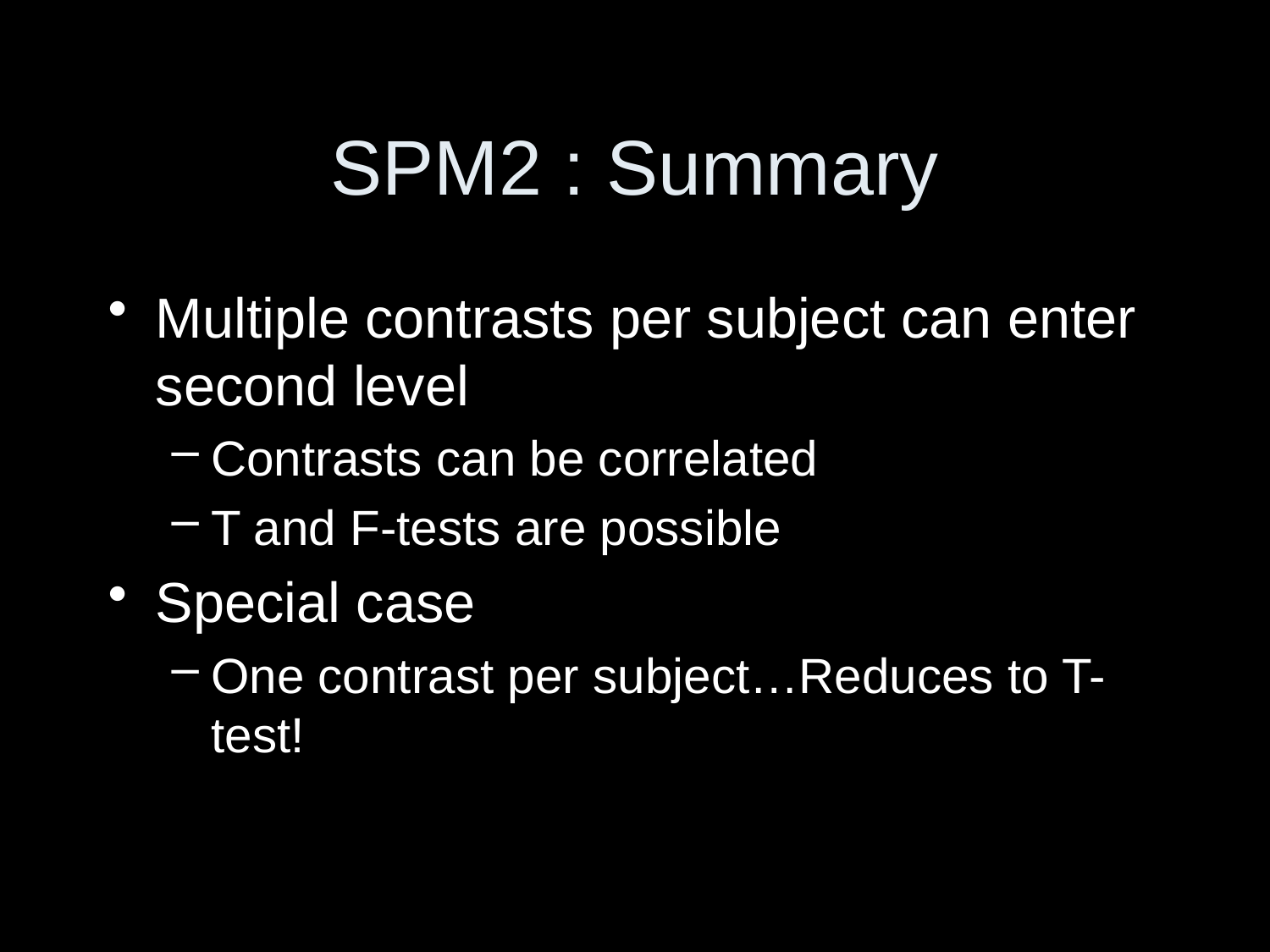

# SPM2 : Summary
Multiple contrasts per subject can enter second level
Contrasts can be correlated
T and F-tests are possible
Special case
One contrast per subject…Reduces to T-test!